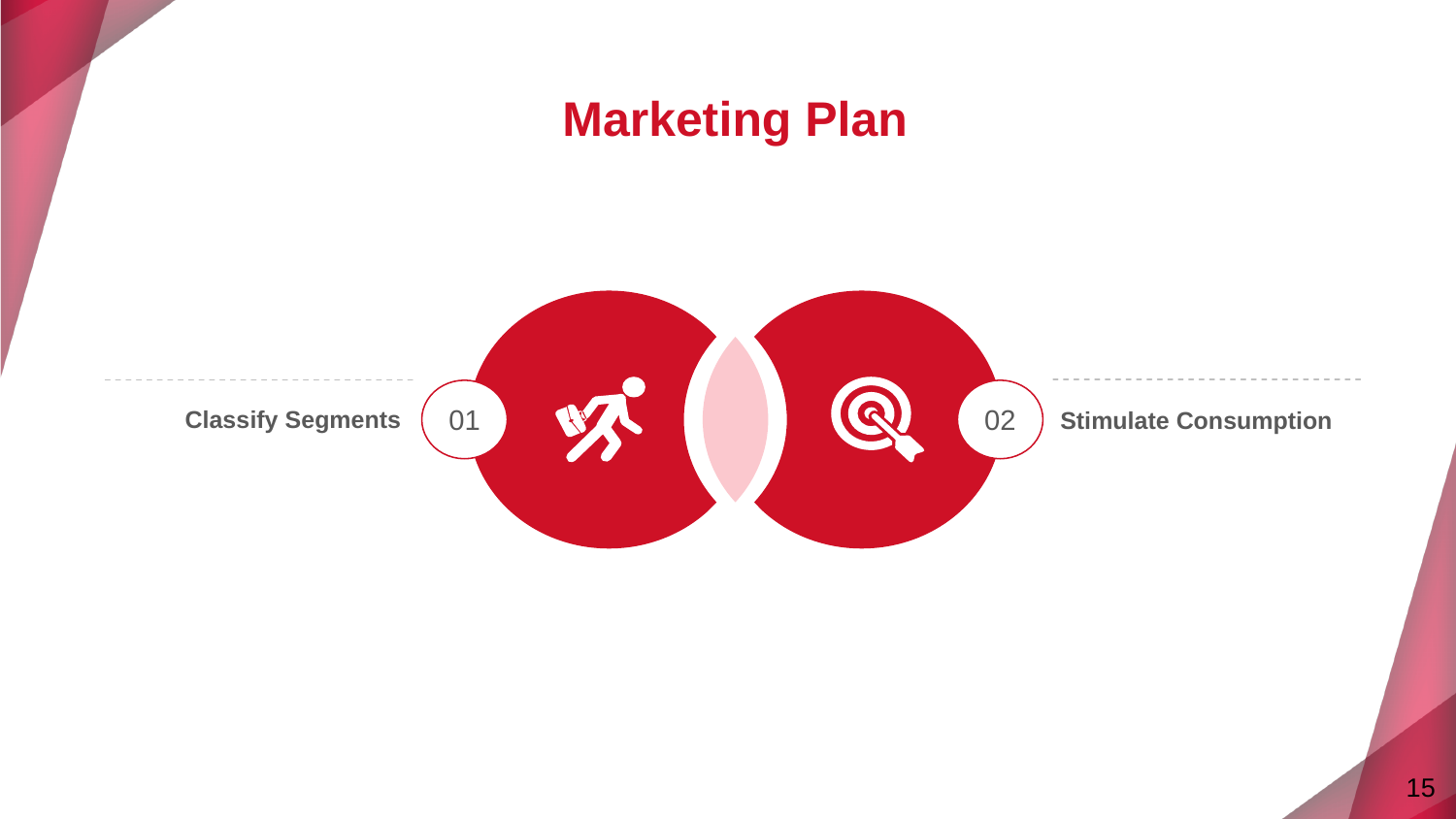

Marketing Plan

01
02

Classify Segments
Stimulate Consumption
15